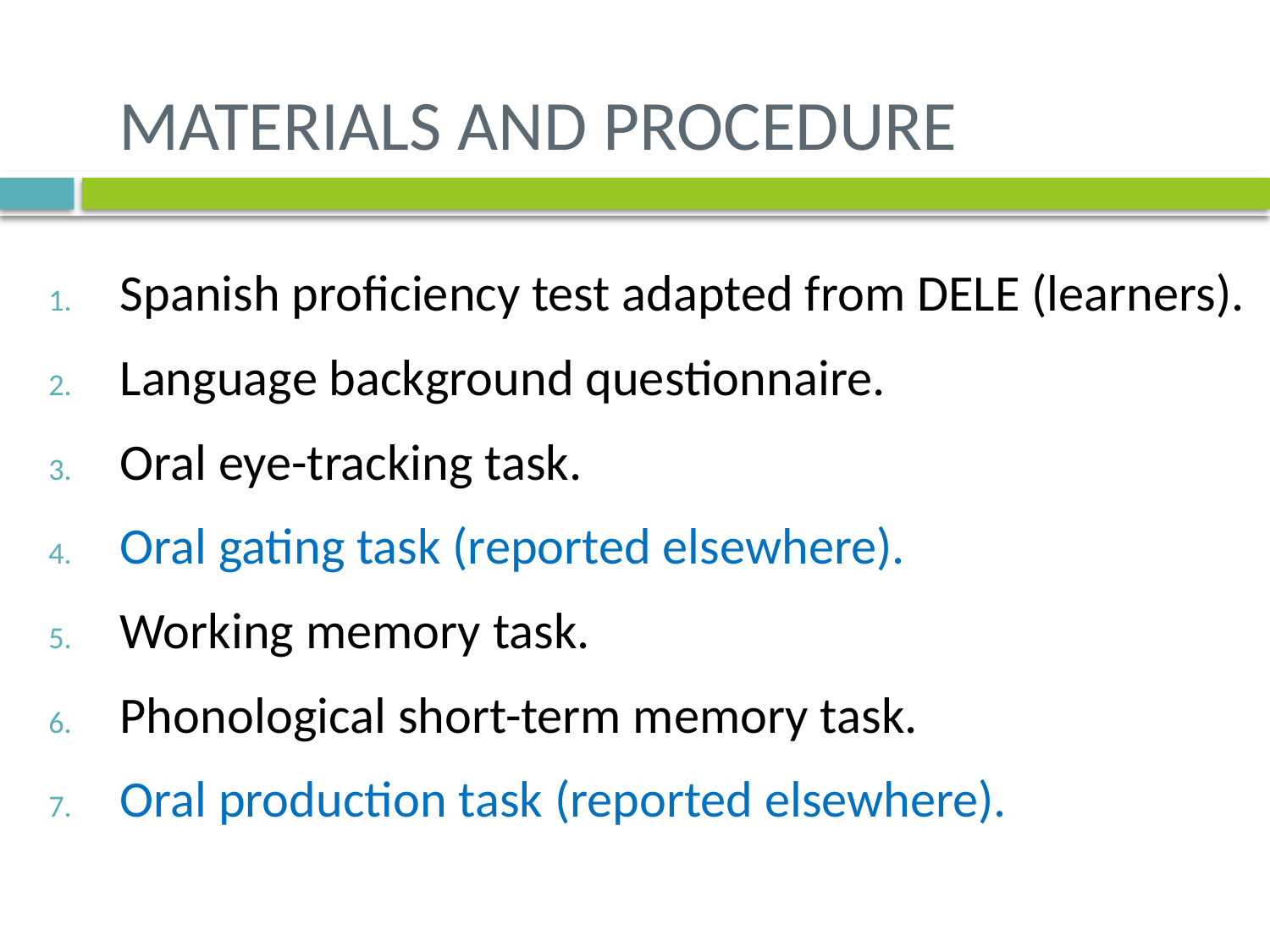

MATERIALS AND PROCEDURE
Spanish proficiency test adapted from DELE (learners).
Language background questionnaire.
Oral eye-tracking task.
Oral gating task (reported elsewhere).
Working memory task.
Phonological short-term memory task.
Oral production task (reported elsewhere).